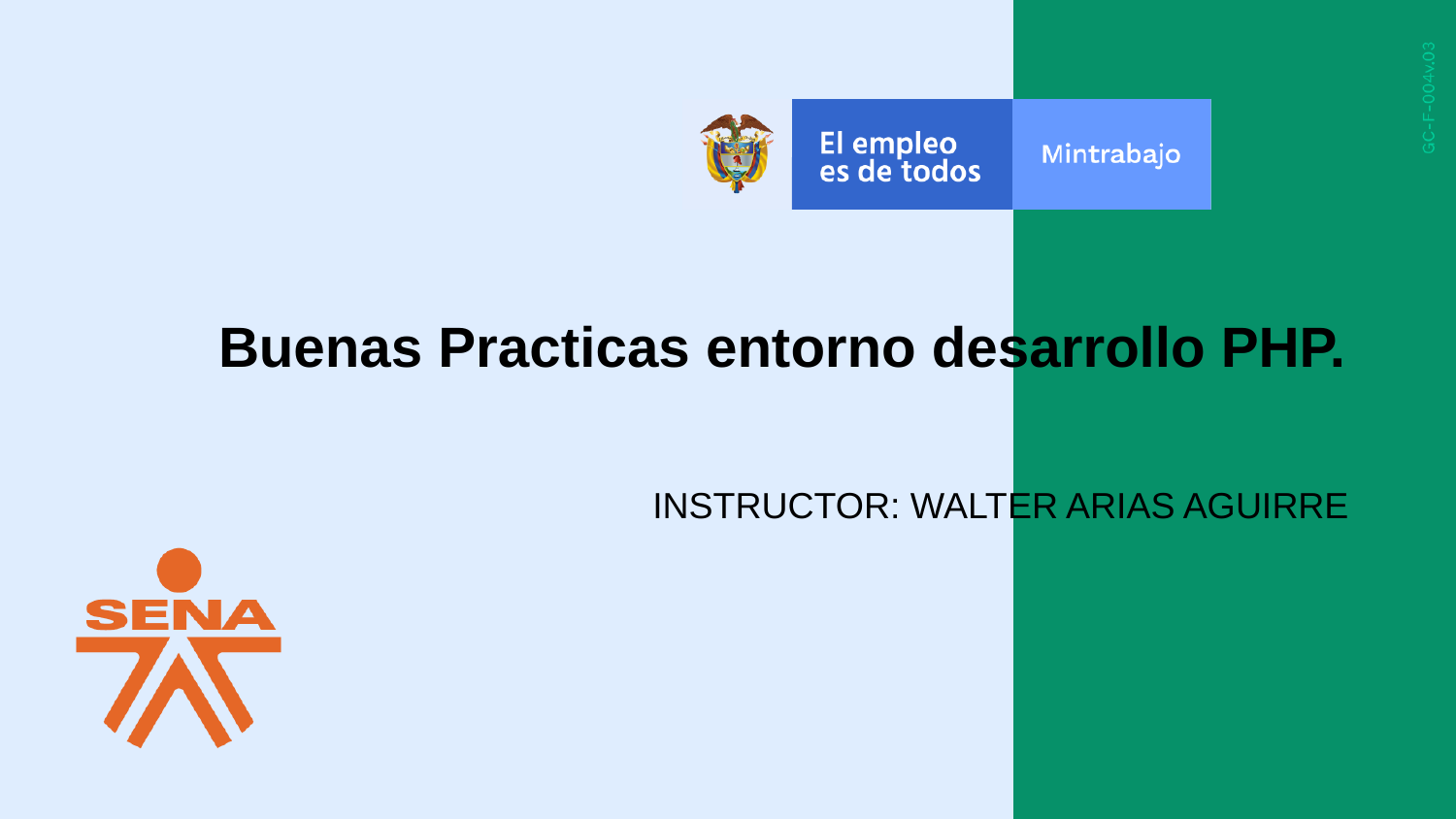

Buenas Practicas entorno desarrollo PHP.
INSTRUCTOR: WALTER ARIAS AGUIRRE